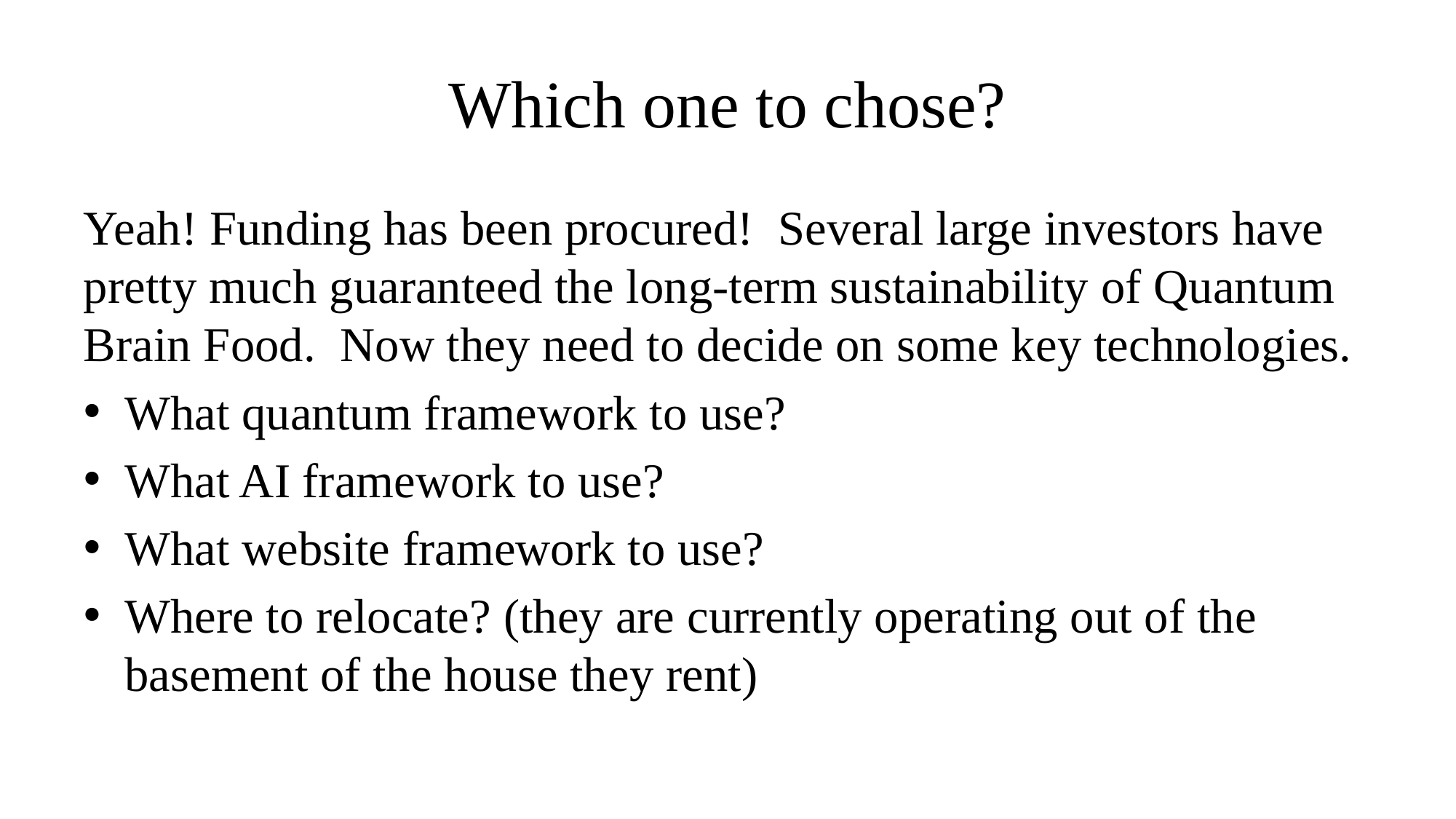

# Which one to chose?
Yeah! Funding has been procured!  Several large investors have pretty much guaranteed the long-term sustainability of Quantum Brain Food.  Now they need to decide on some key technologies.
What quantum framework to use?
What AI framework to use?
What website framework to use?
Where to relocate? (they are currently operating out of the basement of the house they rent)